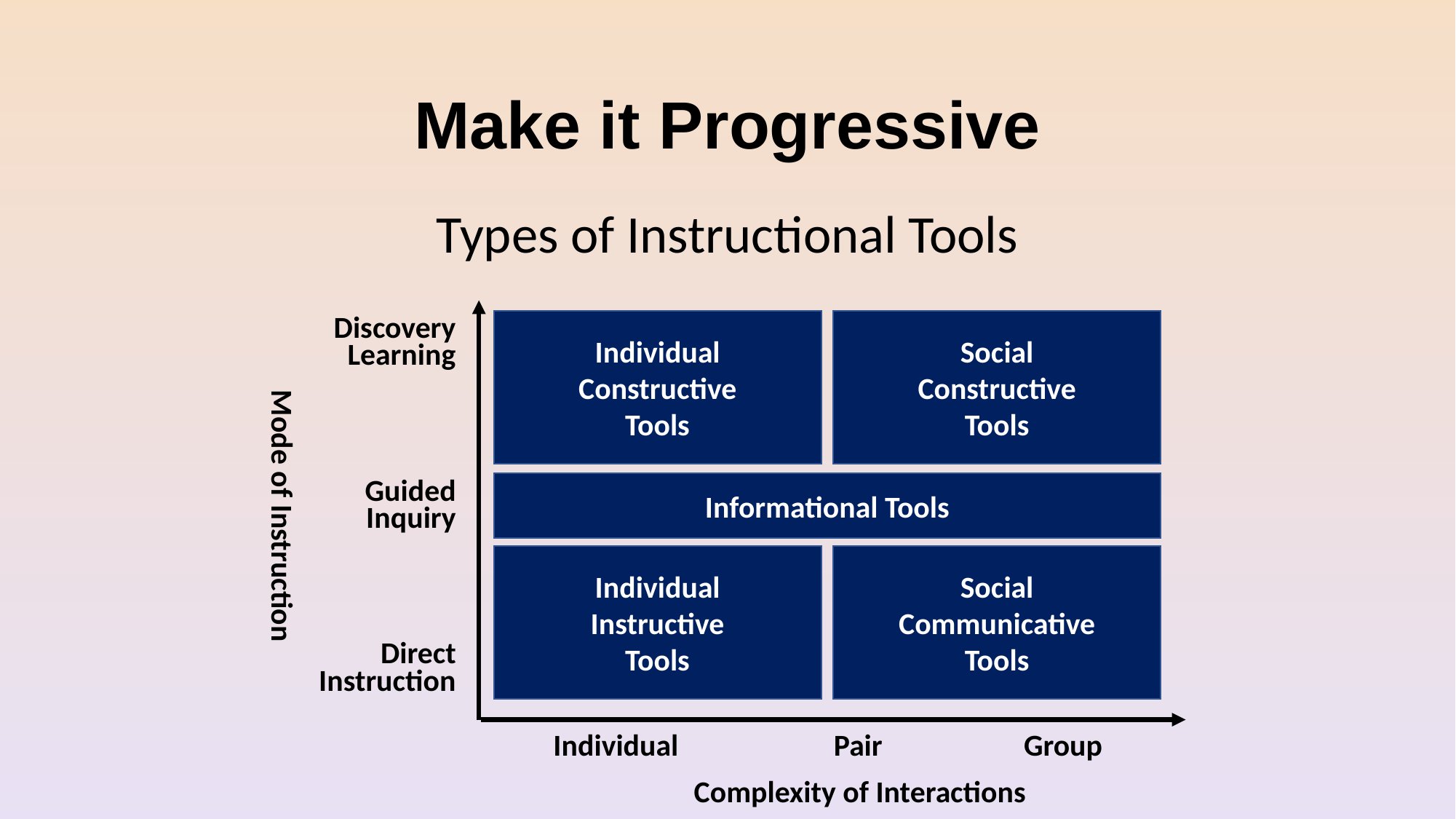

# Make it Progressive
Types of Instructional Tools
Discovery
Learning
Individual
Constructive
Tools
Social
Constructive
Tools
Informational Tools
Guided
Inquiry
Mode of Instruction
Individual
Instructive
Tools
Social
Communicative
Tools
Direct
Instruction
Individual
Pair
Group
Complexity of Interactions